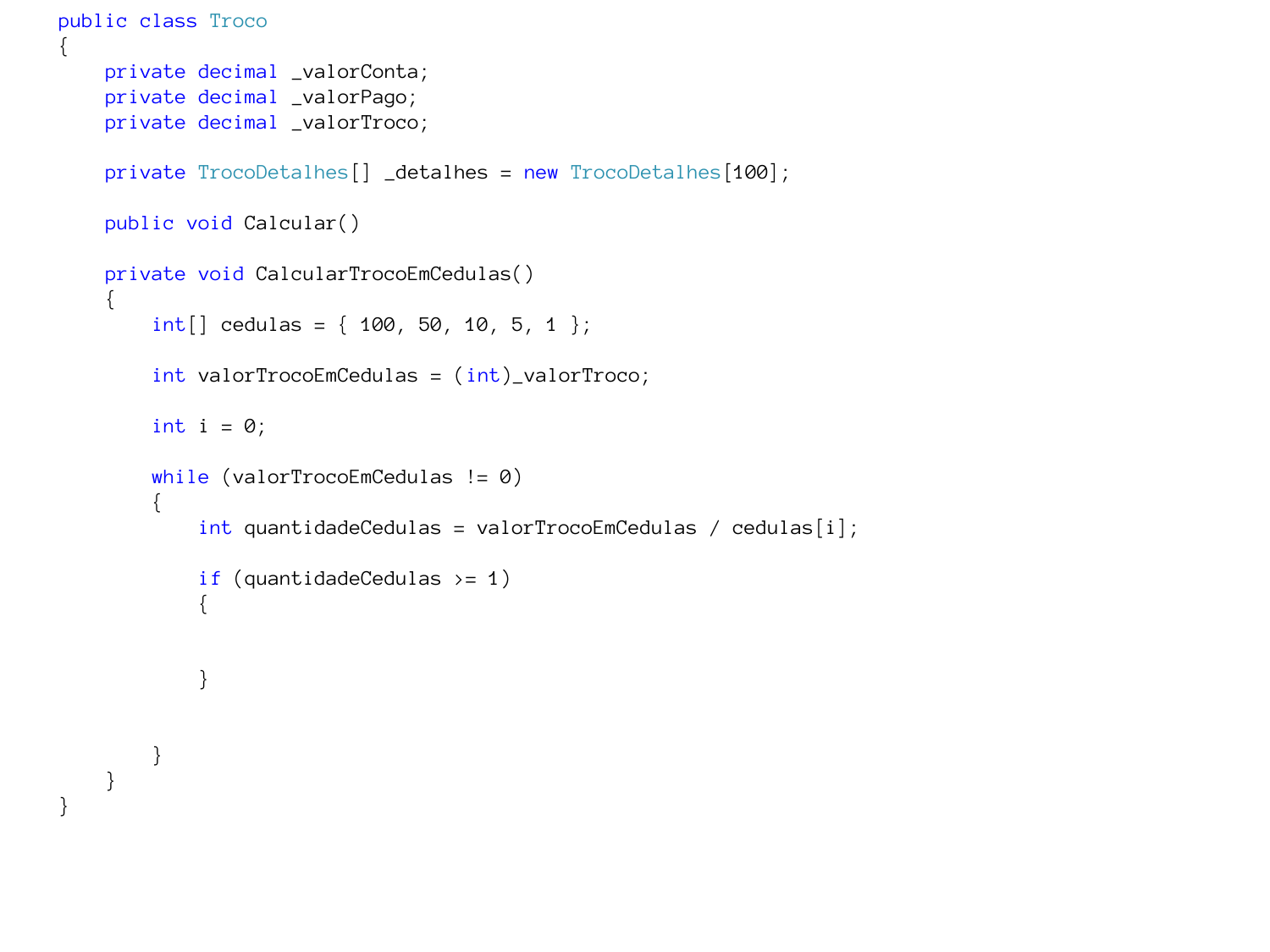

public class Troco
    {
        private decimal _valorConta;
        private decimal _valorPago;
        private decimal _valorTroco;

        private TrocoDetalhes[] _detalhes = new TrocoDetalhes[100];

        public void Calcular()

        private void CalcularTrocoEmCedulas()
        {
            int[] cedulas = { 100, 50, 10, 5, 1 };

            int valorTrocoEmCedulas = (int)_valorTroco;

            int i = 0;

            while (valorTrocoEmCedulas != 0)
            {
                int quantidadeCedulas = valorTrocoEmCedulas / cedulas[i];

                if (quantidadeCedulas >= 1)
                {

                }

            }
        }
    }